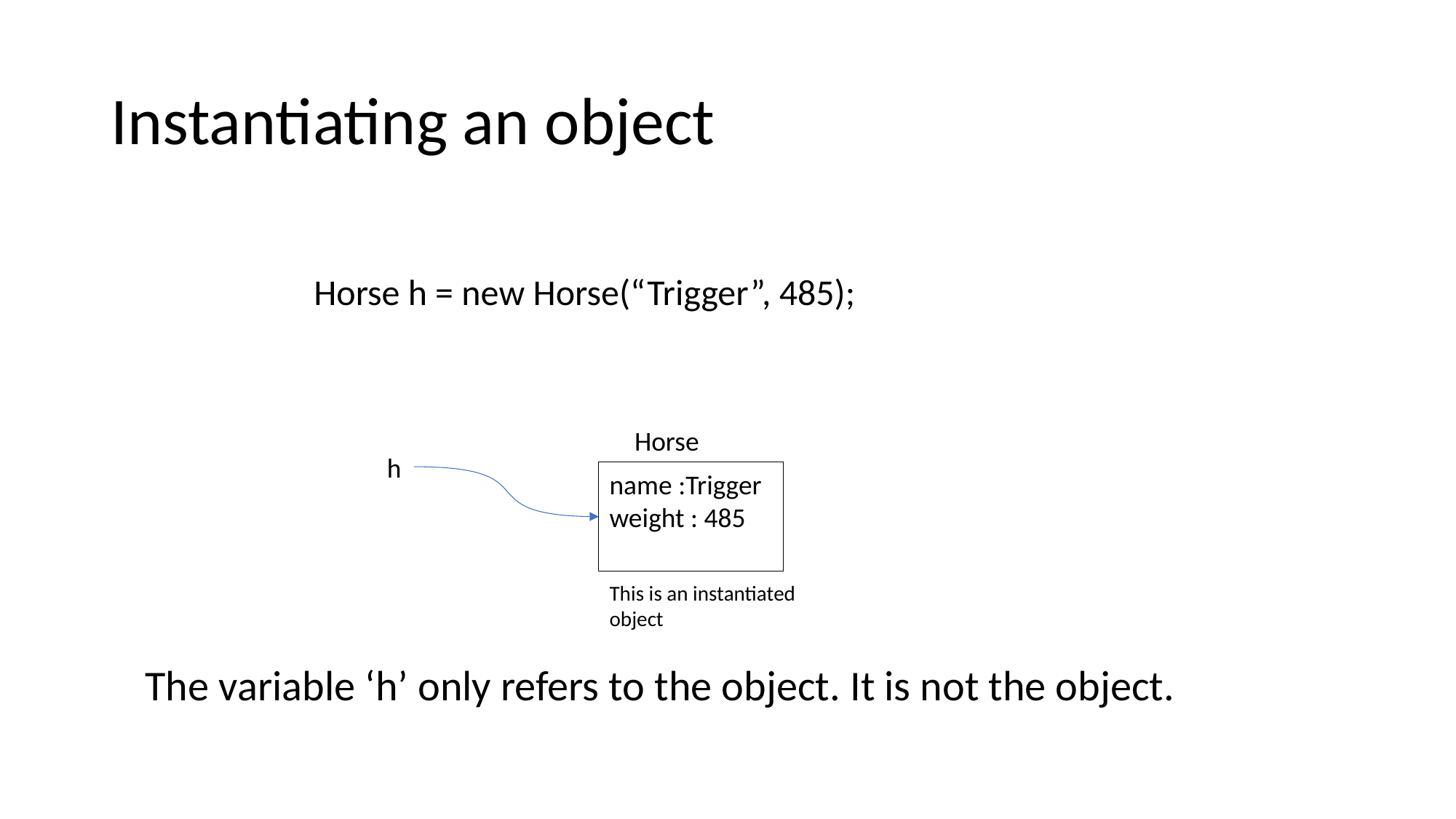

# Instantiating an object
Horse h = new Horse(“Trigger”, 485);

Horse
h
name :Trigger
weight : 485

This is an instantiated object
The variable ‘h’ only refers to the object. It is not the object.